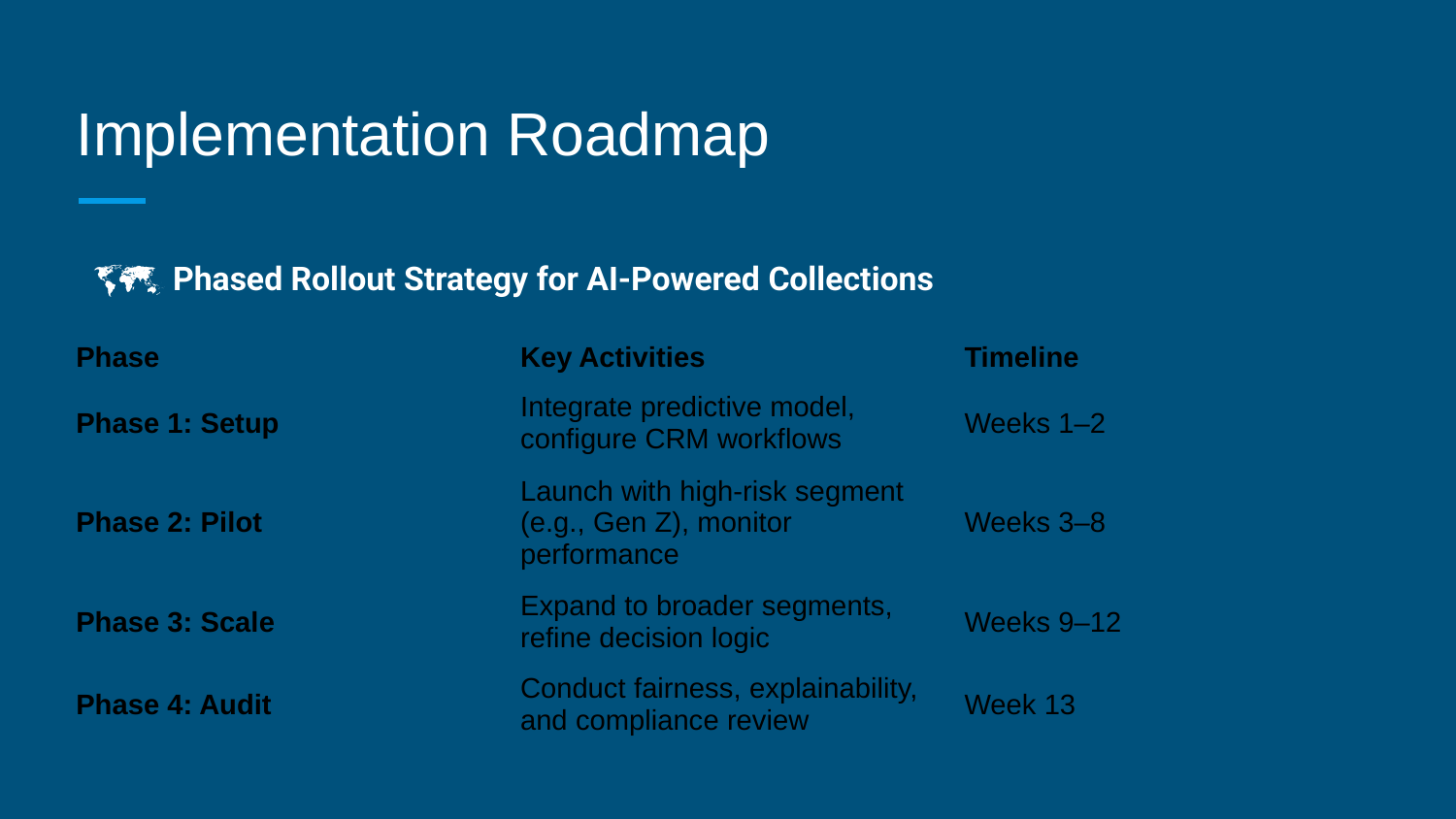

# Implementation Roadmap
🗺️ Phased Rollout Strategy for AI-Powered Collections

| Phase | Key Activities | Timeline |
| --- | --- | --- |
| Phase 1: Setup | Integrate predictive model, configure CRM workflows | Weeks 1–2 |
| Phase 2: Pilot | Launch with high-risk segment (e.g., Gen Z), monitor performance | Weeks 3–8 |
| Phase 3: Scale | Expand to broader segments, refine decision logic | Weeks 9–12 |
| Phase 4: Audit | Conduct fairness, explainability, and compliance review | Week 13 |